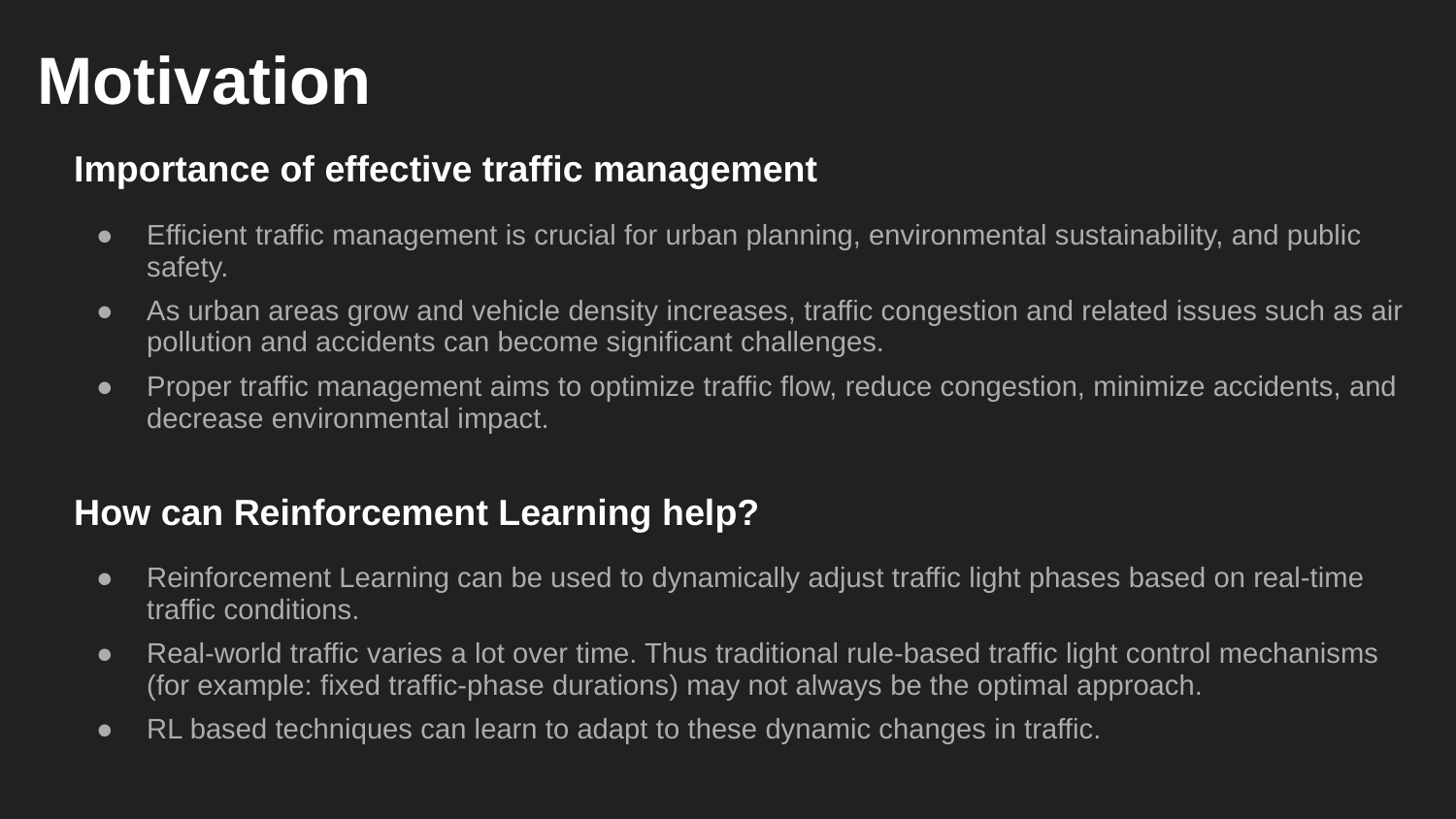

# Motivation
Importance of effective traffic management

Efficient traffic management is crucial for urban planning, environmental sustainability, and public safety.
As urban areas grow and vehicle density increases, traffic congestion and related issues such as air pollution and accidents can become significant challenges.
Proper traffic management aims to optimize traffic flow, reduce congestion, minimize accidents, and decrease environmental impact.

How can Reinforcement Learning help?

Reinforcement Learning can be used to dynamically adjust traffic light phases based on real-time traffic conditions.
Real-world traffic varies a lot over time. Thus traditional rule-based traffic light control mechanisms (for example: fixed traffic-phase durations) may not always be the optimal approach.
RL based techniques can learn to adapt to these dynamic changes in traffic.